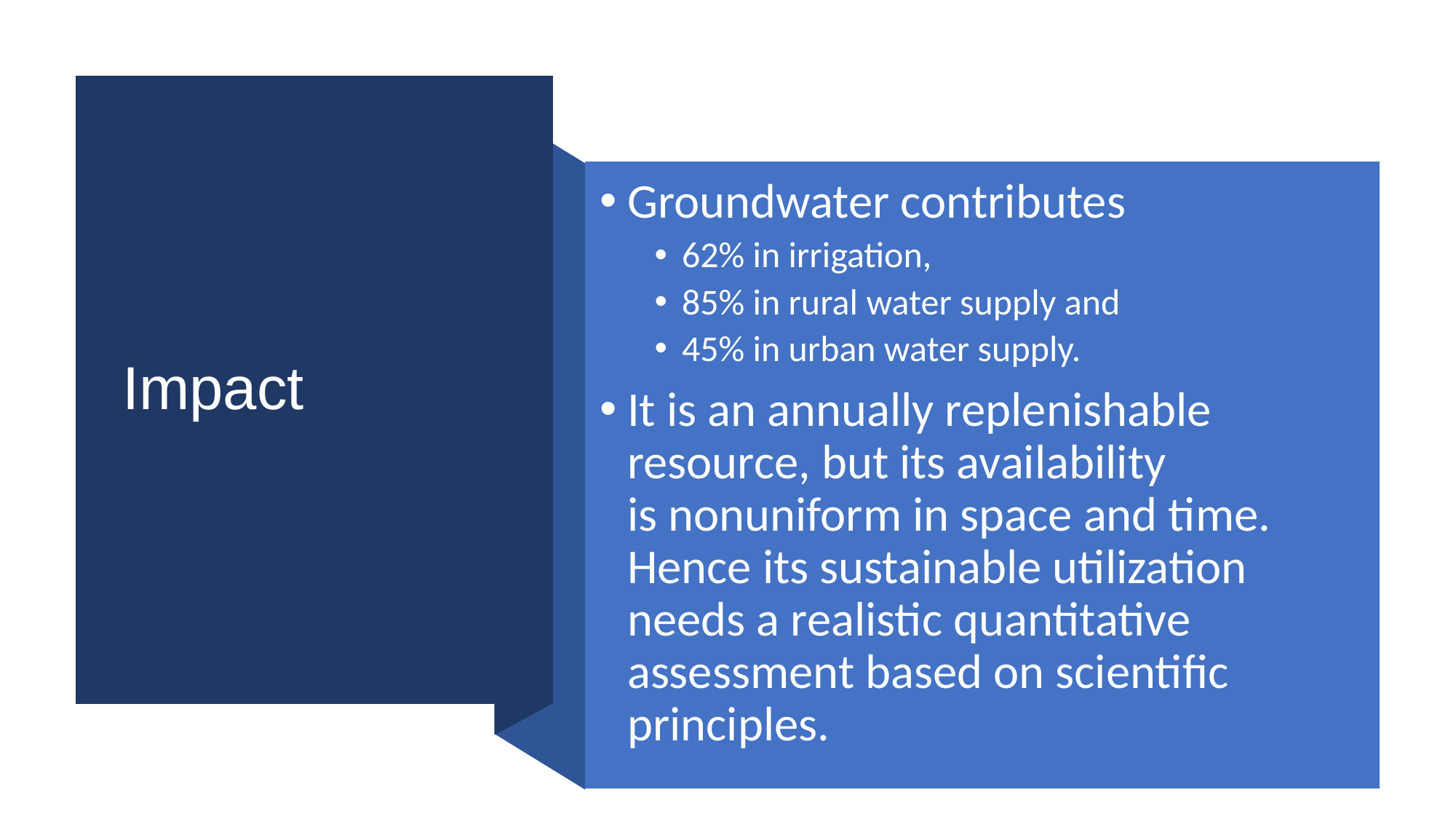

# Impact

Groundwater contributes
62% in irrigation,
85% in rural water supply and
45% in urban water supply.
It is an annually replenishable resource, but its availability is nonuniform in space and time. Hence its sustainable utilization needs a realistic quantitative assessment based on scientific principles.